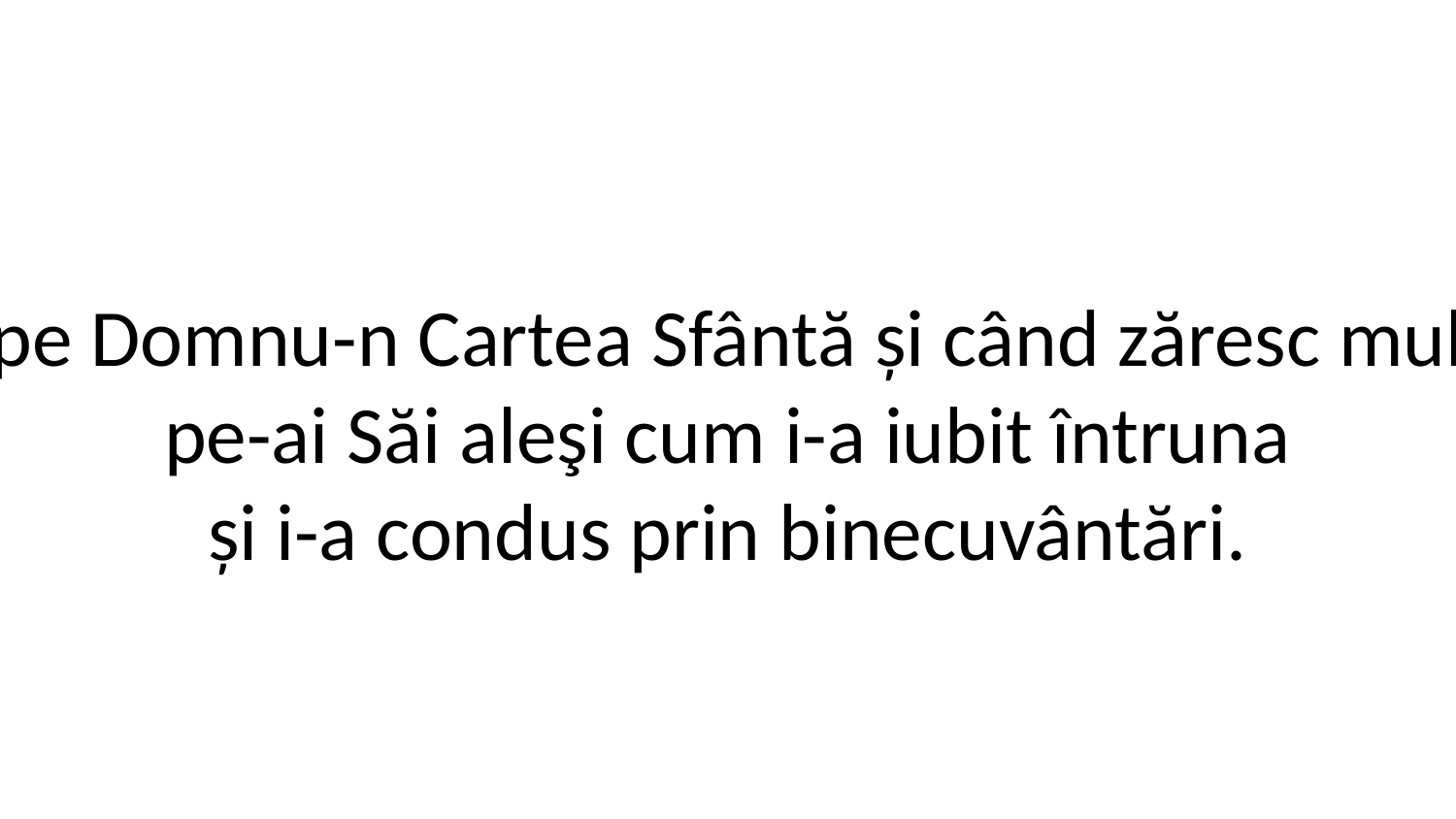

3. Când întâlnesc pe Domnu-n Cartea Sfântă și când zăresc mulţimea de-ndurări,
pe-ai Săi aleşi cum i-a iubit întruna
și i-a condus prin binecuvântări.